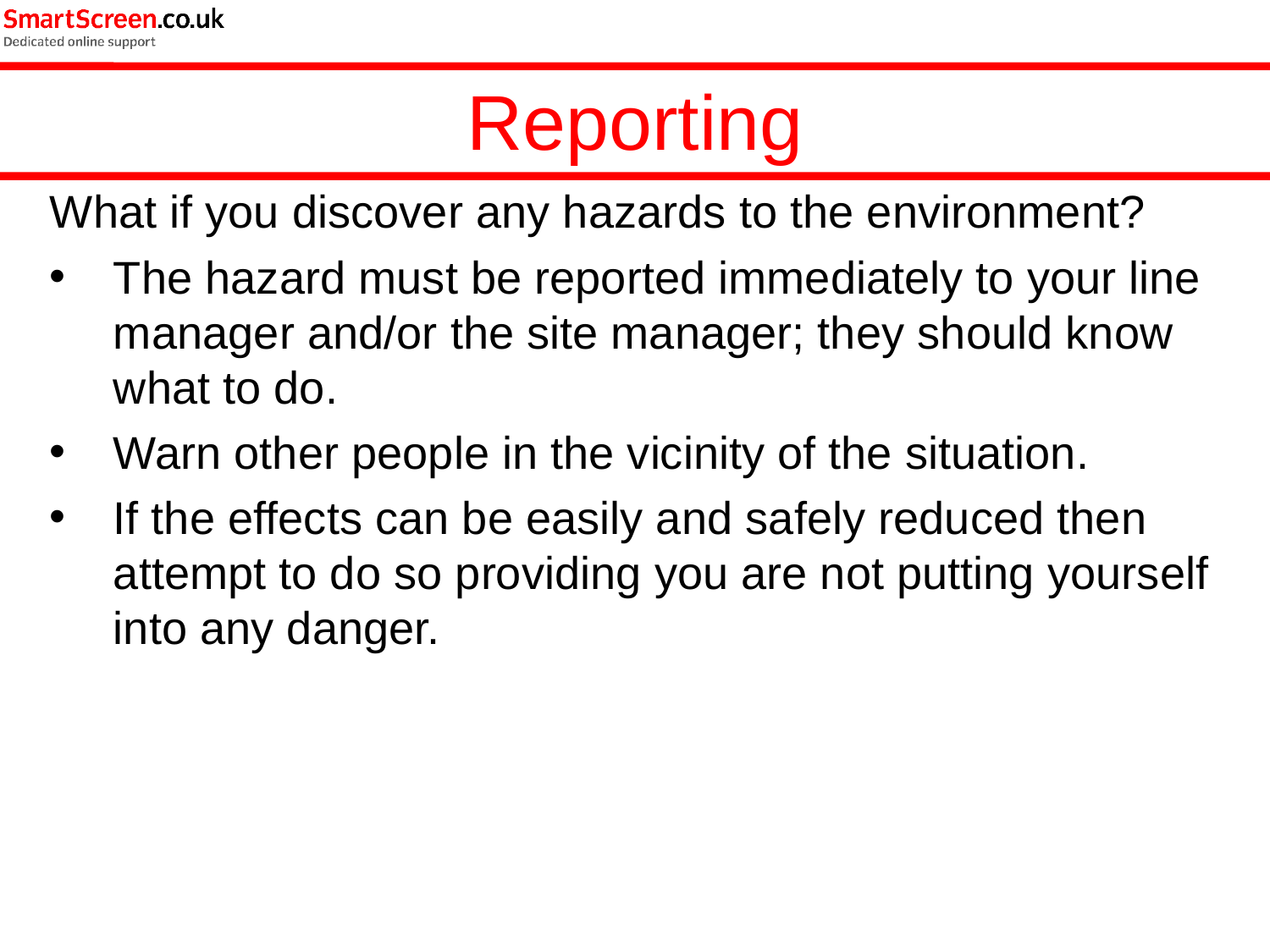

Reporting
What if you discover any hazards to the environment?
The hazard must be reported immediately to your line manager and/or the site manager; they should know what to do.
Warn other people in the vicinity of the situation.
If the effects can be easily and safely reduced then attempt to do so providing you are not putting yourself into any danger.